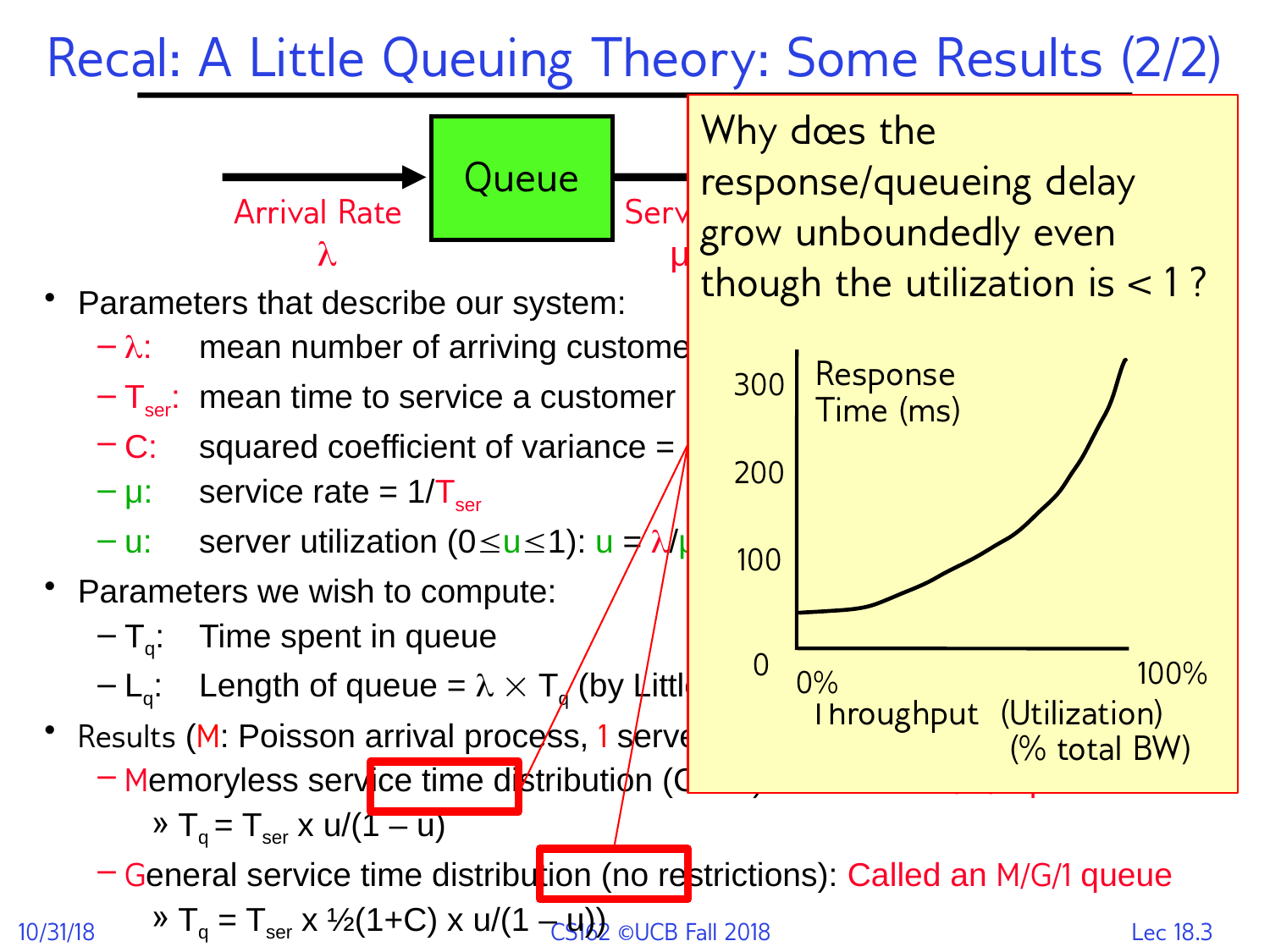

# Recal: A Little Queuing Theory: Some Results (2/2)
Why does the response/queueing delay grow unboundedly even though the utilization is < 1 ?
Queue
Server

Arrival Rate
 λ
Service Rate
 μ=1/Tser
Parameters that describe our system:
λ: 	mean number of arriving customers/second λ= 1/TA
Tser:	mean time to service a customer (“m”)
C:	squared coefficient of variance = σ2/m2
μ:	service rate = 1/Tser
u:	server utilization (0≤u≤1): u = λ/μ = λ × Tser
Parameters we wish to compute:
Tq: 	Time spent in queue
Lq: 	Length of queue = λ × Tq (by Little’s law)
Results (M: Poisson arrival process, 1 server):
Memoryless service time distribution (C = 1): Called an M/M/1 queue
Tq = Tser x u/(1 – u)
General service time distribution (no restrictions): Called an M/G/1 queue
Tq = Tser x ½(1+C) x u/(1 – u))

Response
Time (ms)
300
200

100
0

100%
0%
Throughput  (Utilization)
                   (% total BW)